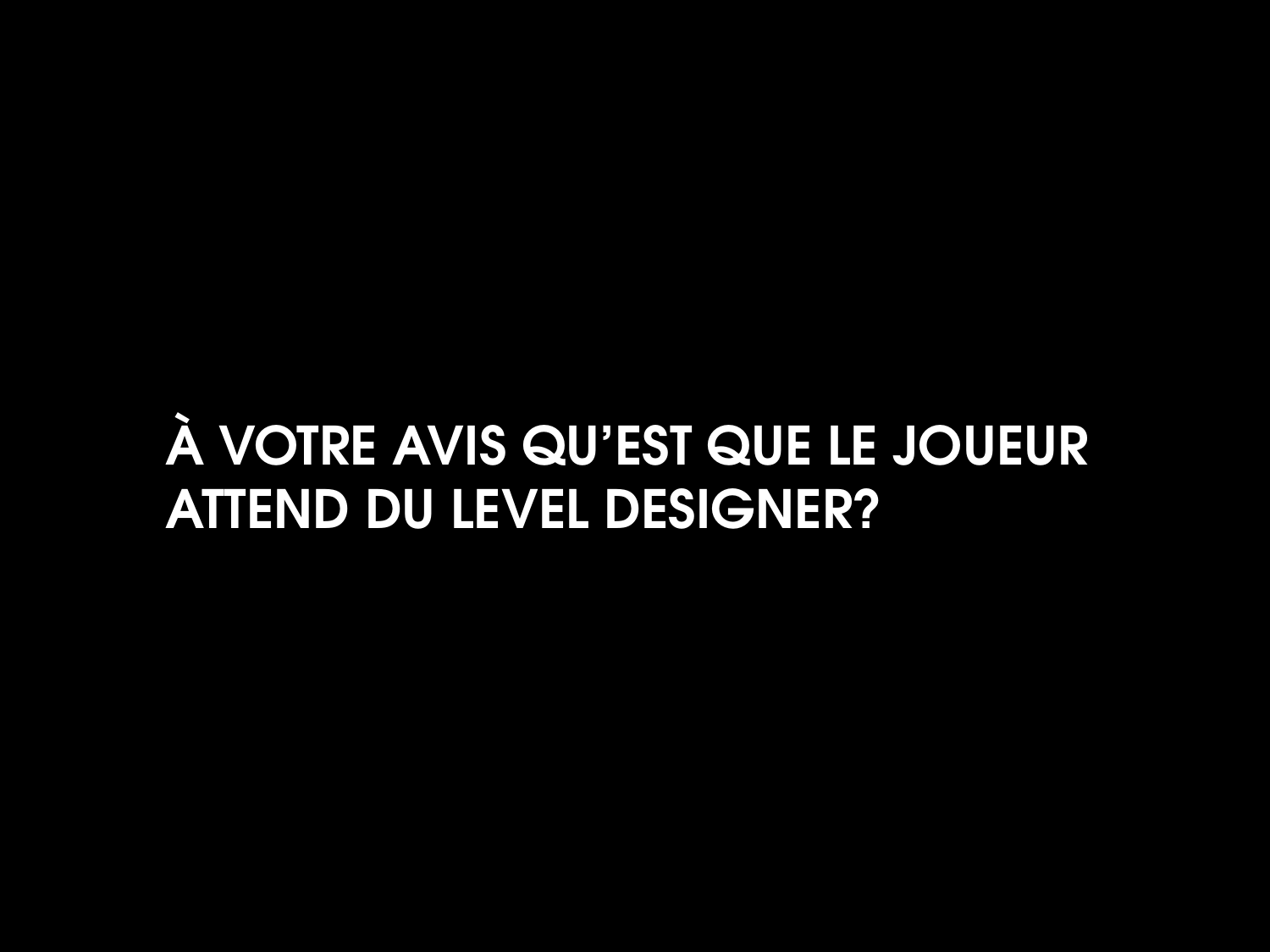

# À votre avis QU’EST QUE LE JOUEUR ATTEND DU LEVEL DESIGNER?